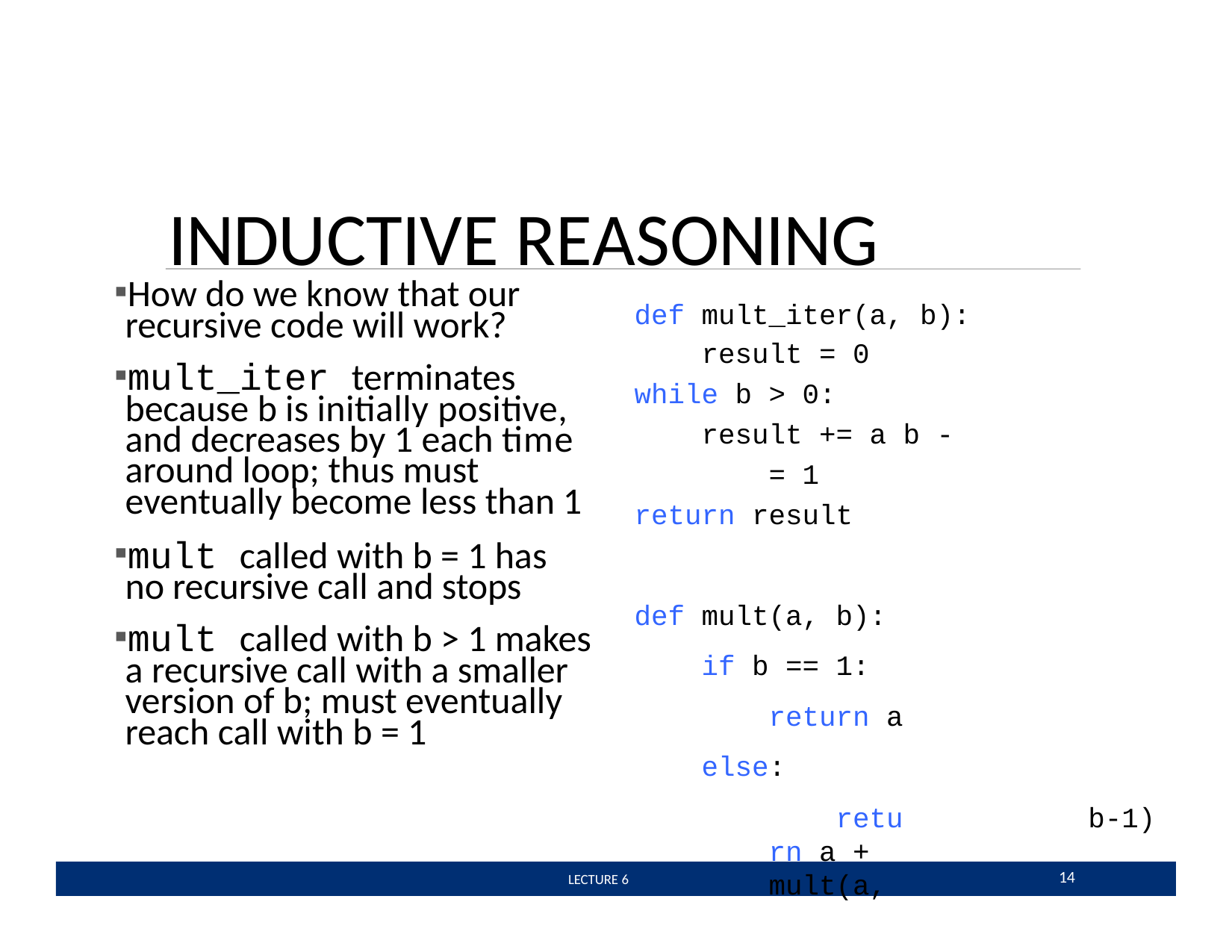

# INDUCTIVE REASONING

How do we know that our recursive code will work?
mult_iter terminates because b is initially positive, and decreases by 1 each time around loop; thus must eventually become less than 1
mult called with b = 1 has no recursive call and stops
mult called with b > 1 makes a recursive call with a smaller version of b; must eventually reach call with b = 1
def mult_iter(a, b): result = 0
while b > 0:
result += a b -= 1
return result
def mult(a, b): if b == 1:
return a else:
return a + mult(a,
b-1)
14
 LECTURE 6